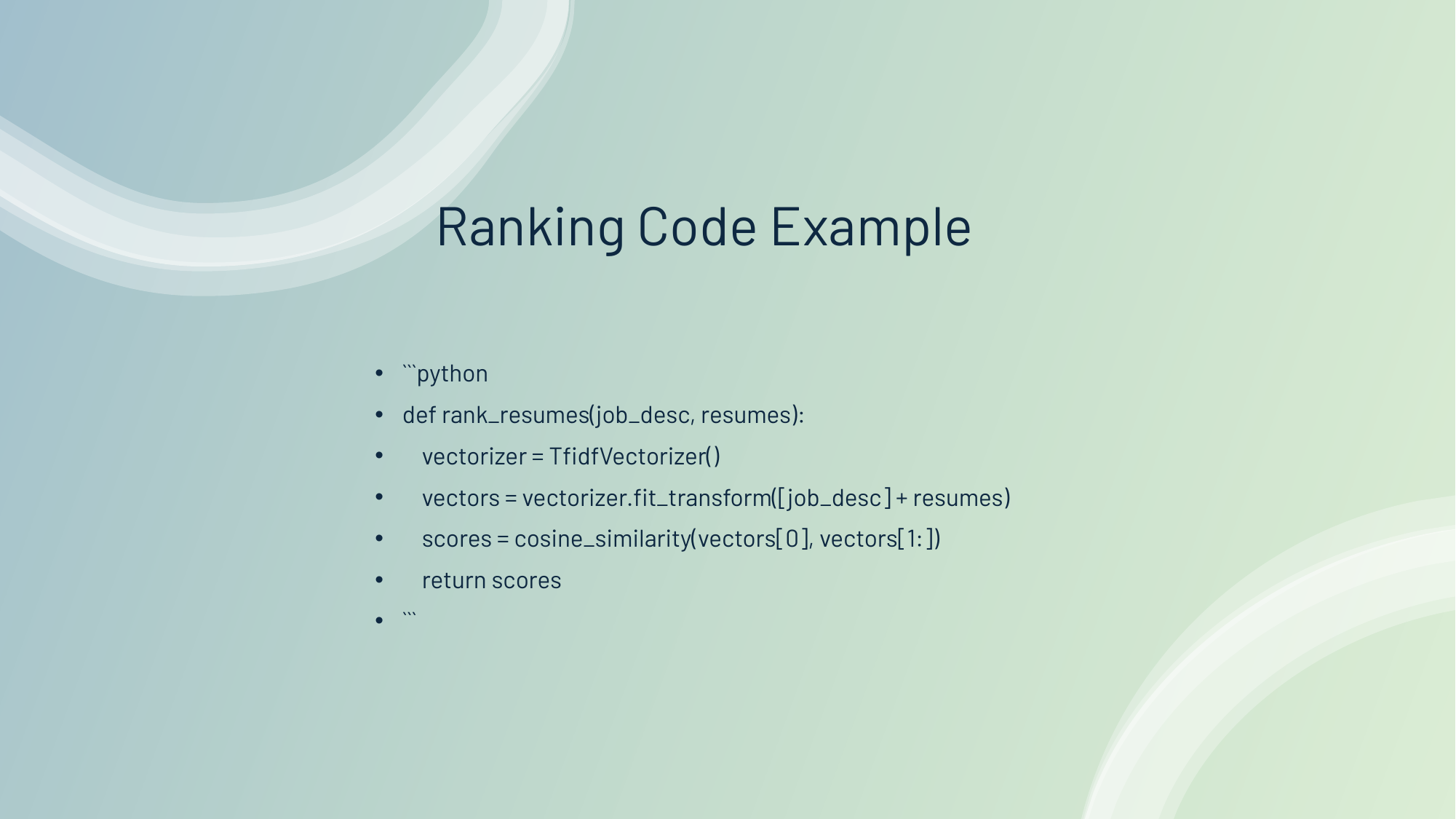

# Ranking Code Example
```python
def rank_resumes(job_desc, resumes):
    vectorizer = TfidfVectorizer()
    vectors = vectorizer.fit_transform([job_desc] + resumes)
    scores = cosine_similarity(vectors[0], vectors[1:])
    return scores
```